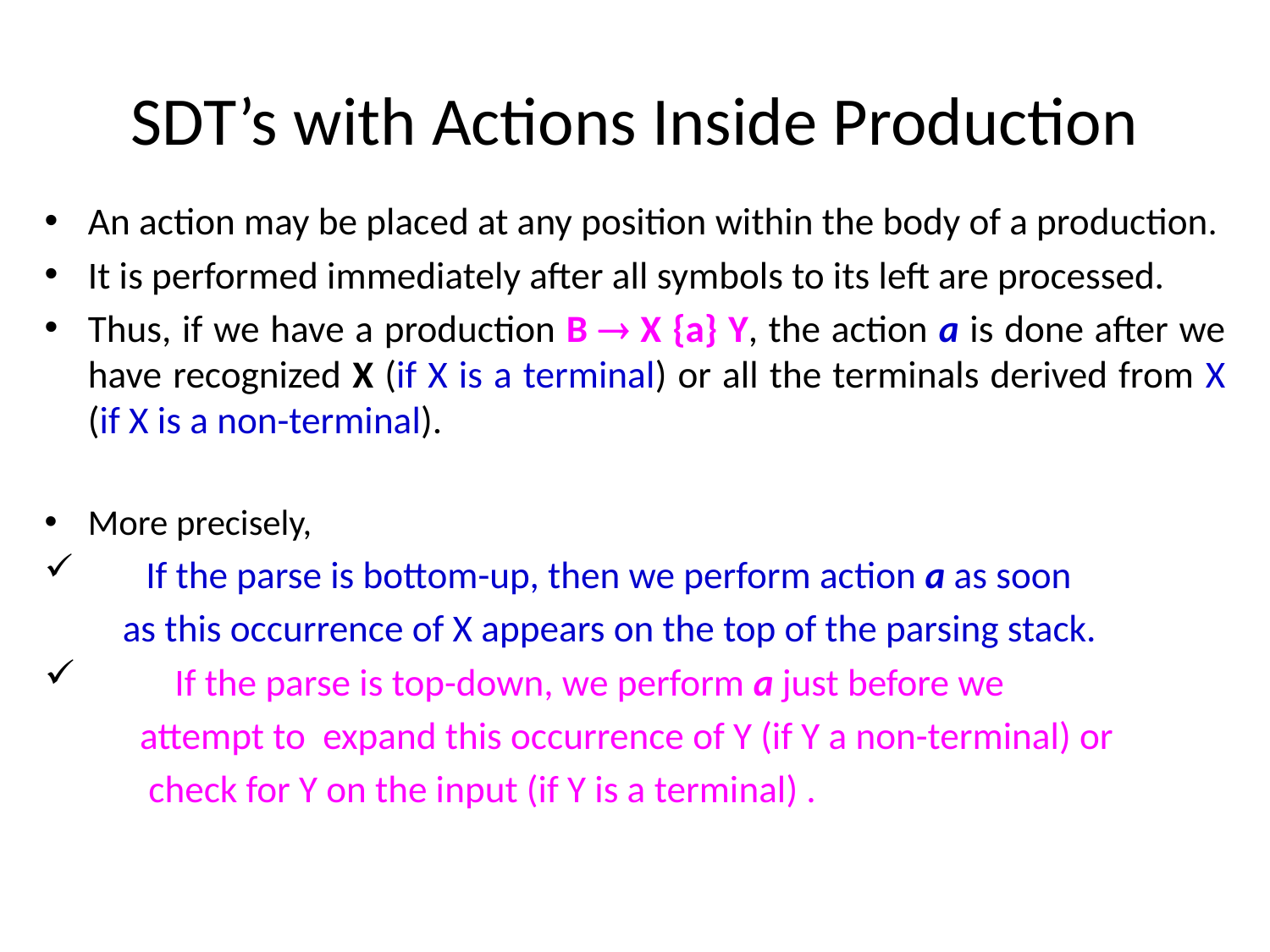

# SDT’s with Actions Inside Production
An action may be placed at any position within the body of a production.
It is performed immediately after all symbols to its left are processed.
Thus, if we have a production B → X {a} Y, the action a is done after we have recognized X (if X is a terminal) or all the terminals derived from X (if X is a non-terminal).

More precisely,
       If the parse is bottom-up, then we perform action a as soon
         as this occurrence of X appears on the top of the parsing stack.
          If the parse is top-down, we perform a just before we
           attempt to  expand this occurrence of Y (if Y a non-terminal) or
            check for Y on the input (if Y is a terminal) .